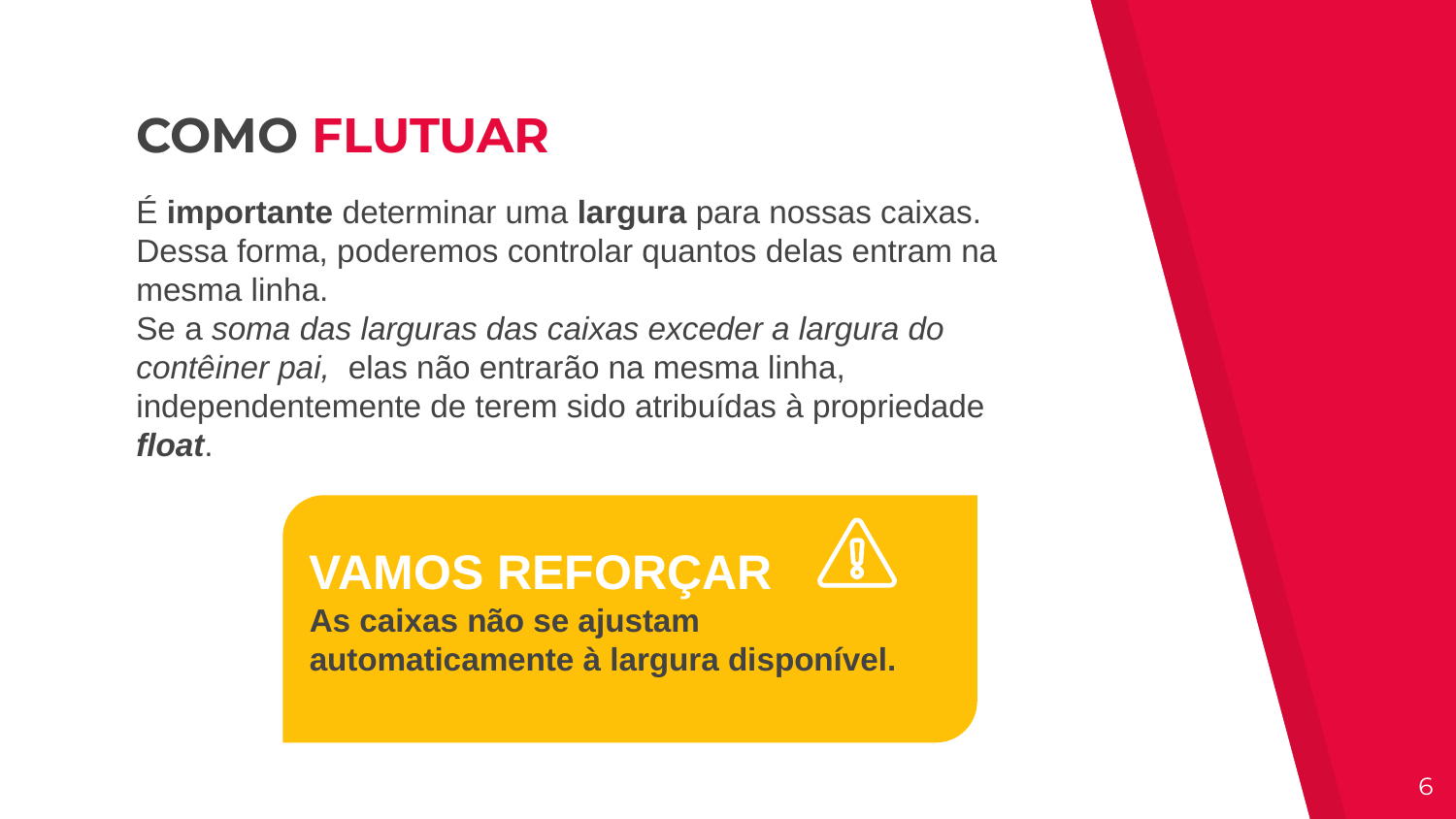

COMO FLUTUAR
É importante determinar uma largura para nossas caixas. Dessa forma, poderemos controlar quantos delas entram na mesma linha.
Se a soma das larguras das caixas exceder a largura do contêiner pai,  elas não entrarão na mesma linha, independentemente de terem sido atribuídas à propriedade float.

VAMOS REFORÇAR
As caixas não se ajustam automaticamente à largura disponível.

6